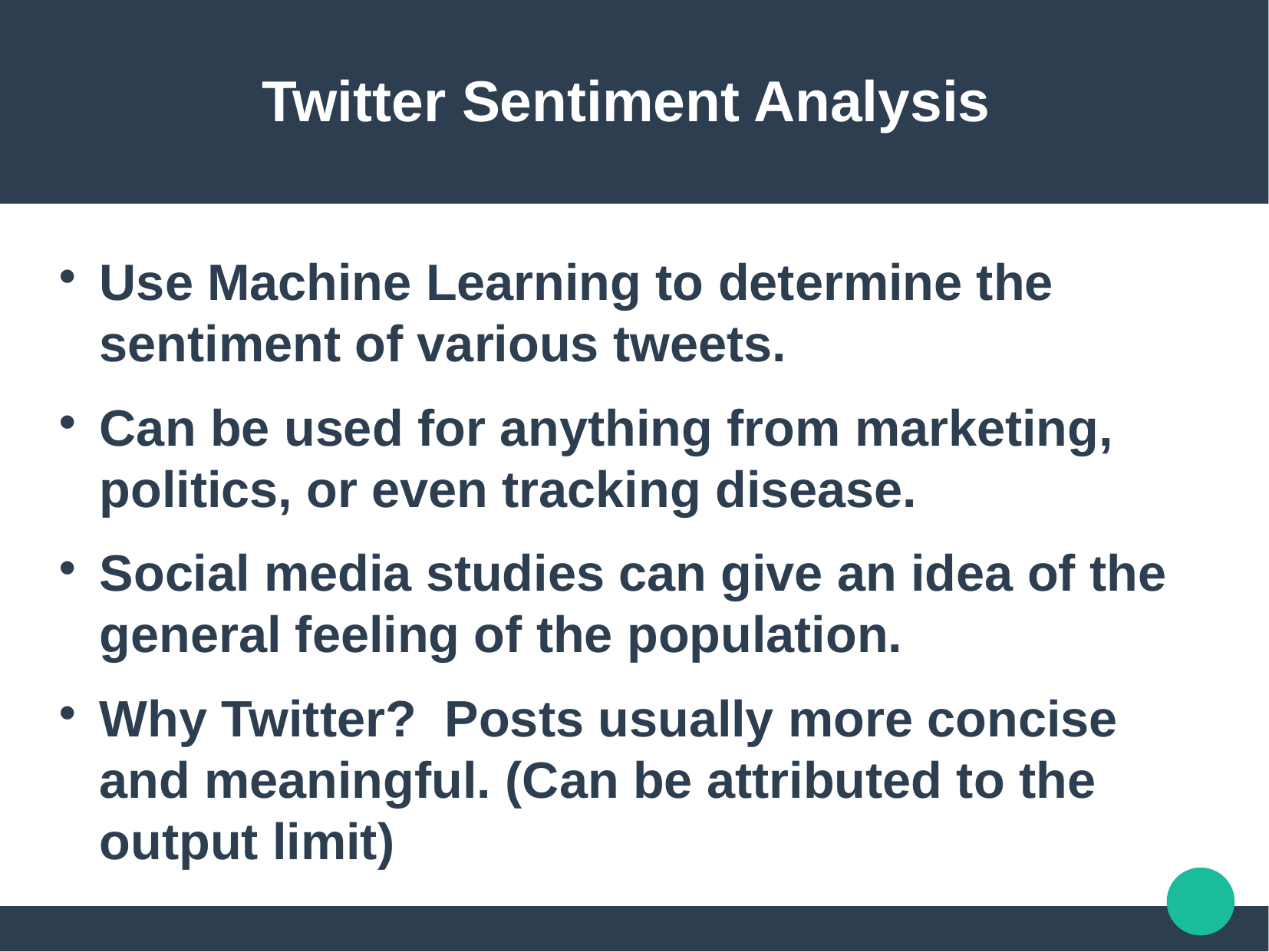

Twitter Sentiment Analysis
Use Machine Learning to determine the sentiment of various tweets.
Can be used for anything from marketing, politics, or even tracking disease.
Social media studies can give an idea of the general feeling of the population.
Why Twitter?  Posts usually more concise and meaningful. (Can be attributed to the output limit)